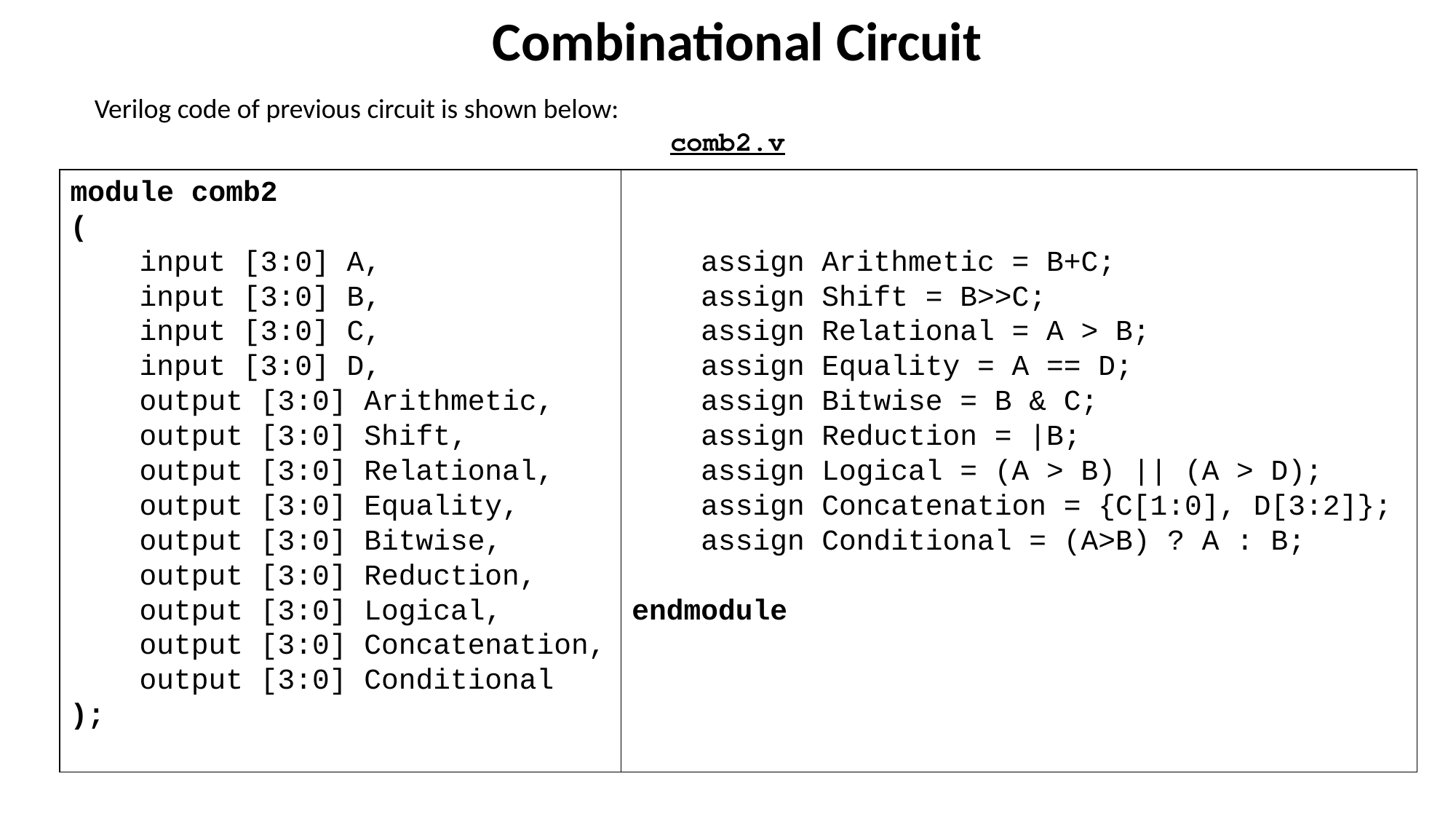

# Combinational Circuit
Verilog code of previous circuit is shown below:
comb2.v
| module comb2 ( input [3:0] A, input [3:0] B, input [3:0] C, input [3:0] D, output [3:0] Arithmetic, output [3:0] Shift, output [3:0] Relational, output [3:0] Equality, output [3:0] Bitwise, output [3:0] Reduction, output [3:0] Logical, output [3:0] Concatenation, output [3:0] Conditional ); | assign Arithmetic = B+C; assign Shift = B>>C; assign Relational = A > B; assign Equality = A == D; assign Bitwise = B & C; assign Reduction = |B; assign Logical = (A > B) || (A > D); assign Concatenation = {C[1:0], D[3:2]}; assign Conditional = (A>B) ? A : B; endmodule |
| --- | --- |